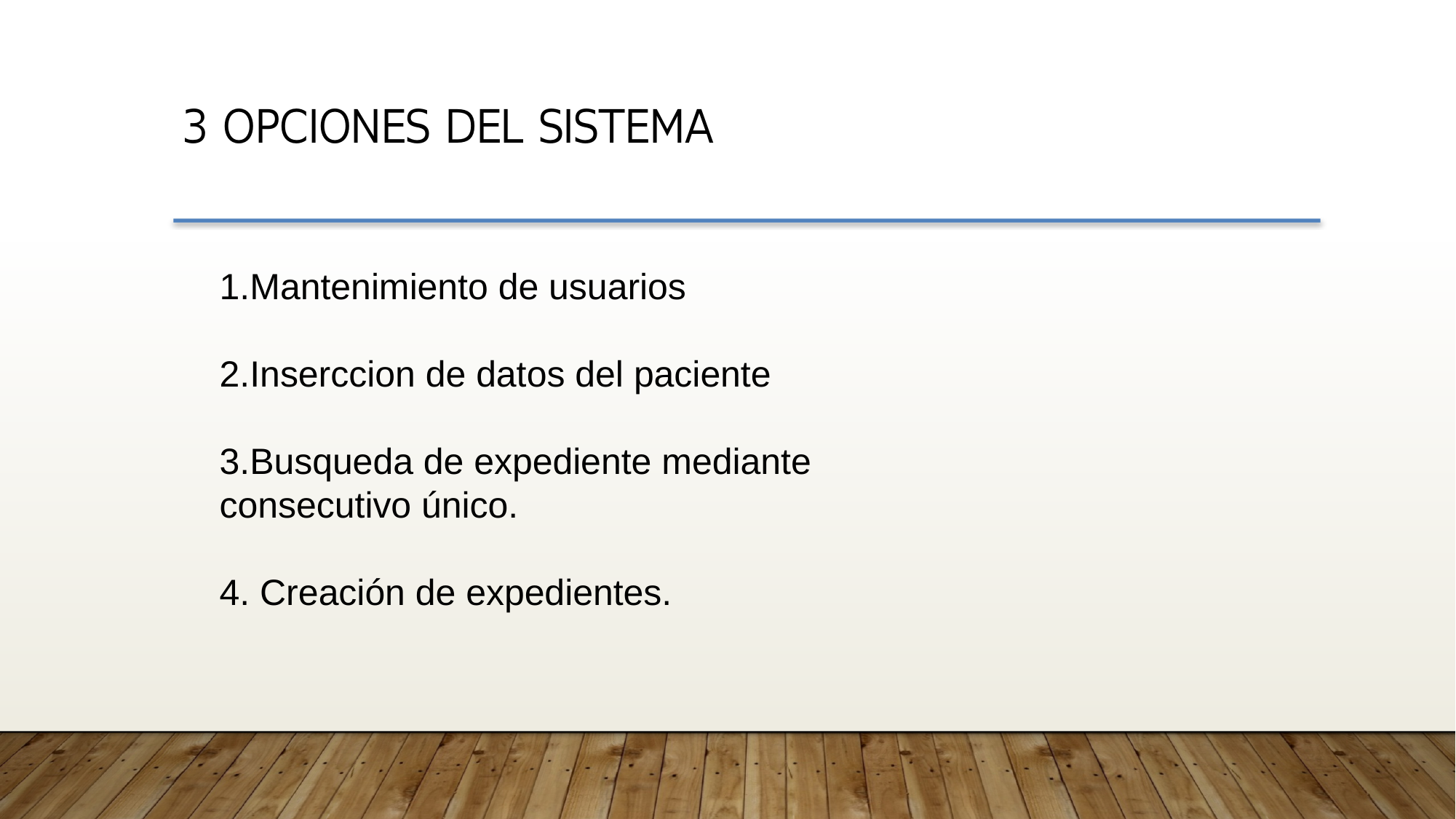

3 opciones del sistema
1.Mantenimiento de usuarios

2.Inserccion de datos del paciente

3.Busqueda de expediente mediante consecutivo único.

4. Creación de expedientes.